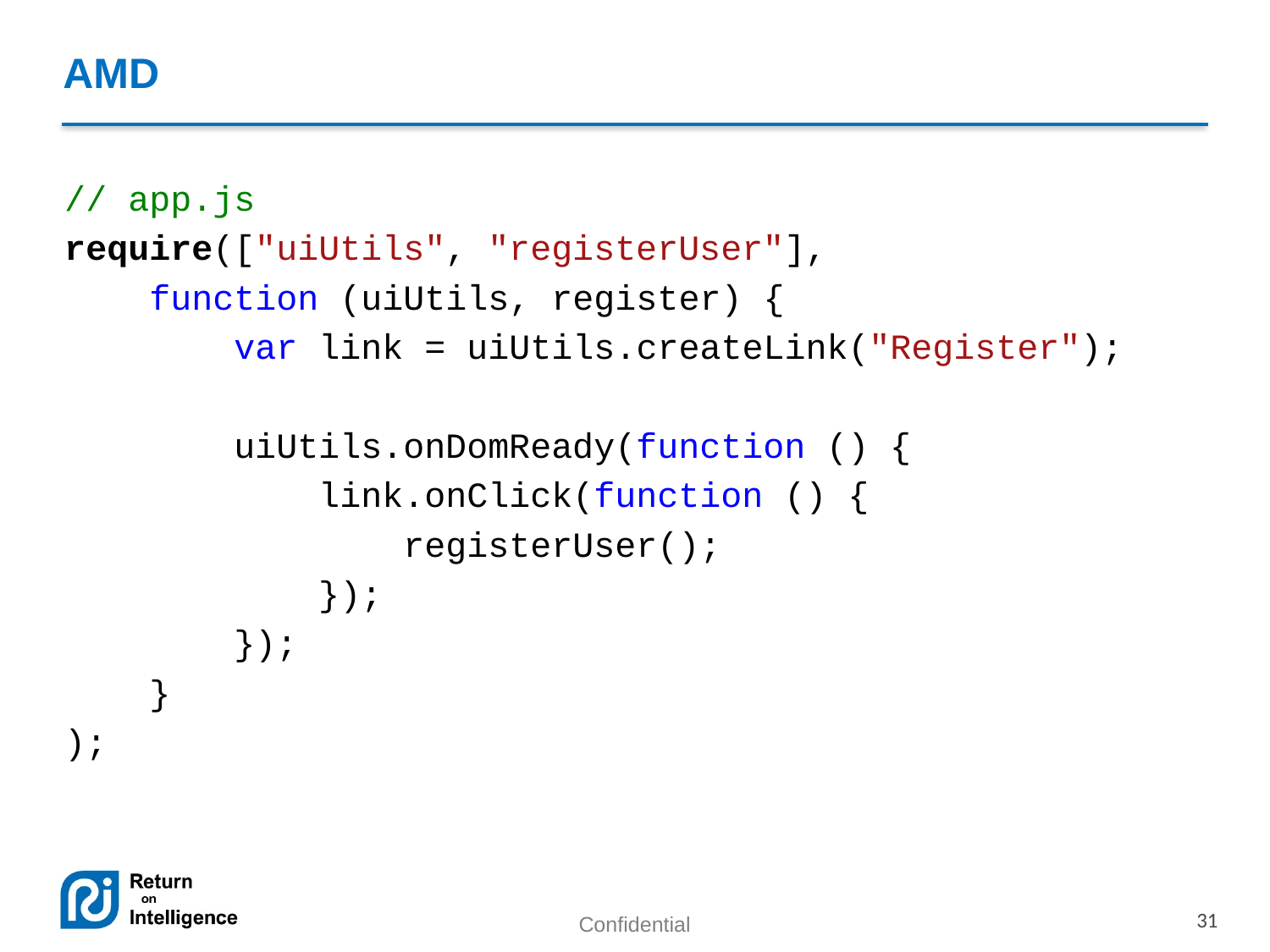

# AMD
// app.js
require(["uiUtils", "registerUser"],
    function (uiUtils, register) {
        var link = uiUtils.createLink("Register");

        uiUtils.onDomReady(function () {
            link.onClick(function () {
                registerUser();
            });
        });
    }
);